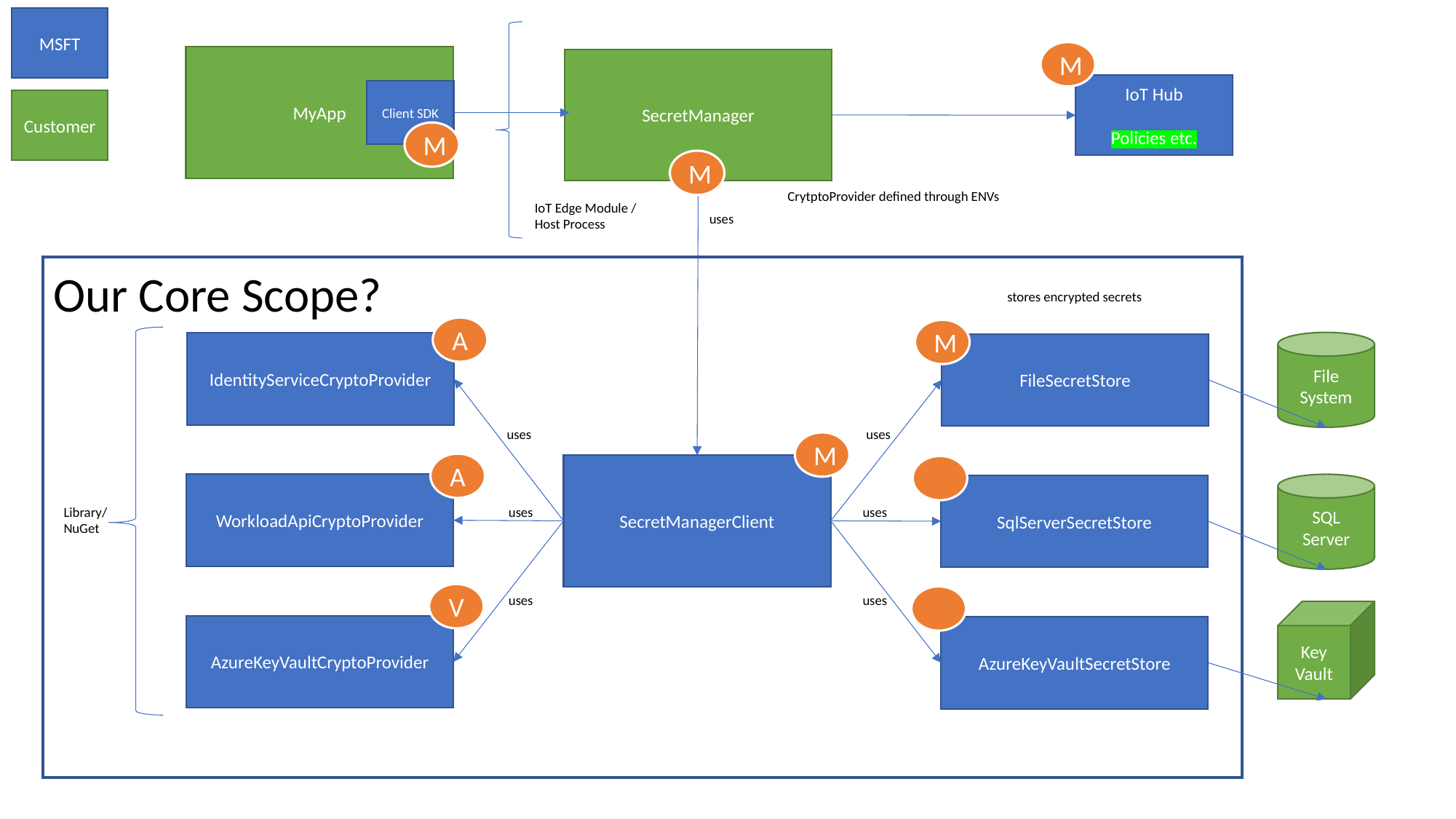

MSFT

M
MyApp
SecretManager

IoT Hub

Policies etc.
Client SDK
Customer
M
M
CrytptoProvider defined through ENVs
IoT Edge Module /
Host Process
uses

Our Core Scope?
stores encrypted secrets
A
M

File
System
IdentityServiceCryptoProvider
FileSecretStore
uses
uses
M
A
SecretManagerClient

WorkloadApiCryptoProvider
SQL Server
SqlServerSecretStore
Library/
NuGet
uses
uses
V
uses

uses
Key
Vault
AzureKeyVaultCryptoProvider
AzureKeyVaultSecretStore